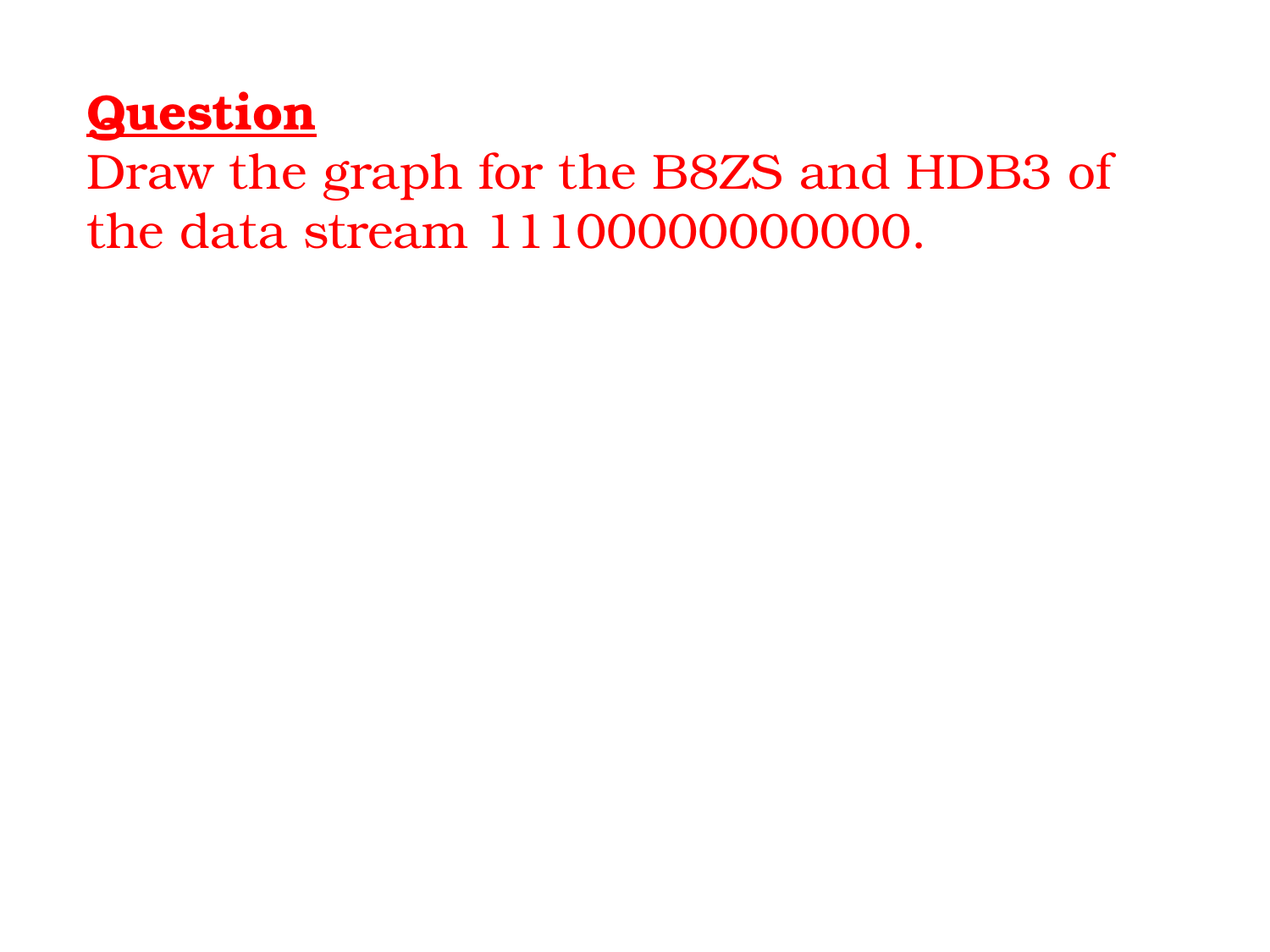

Question
Draw the graph for the B8ZS and HDB3 of the data stream 11100000000000.